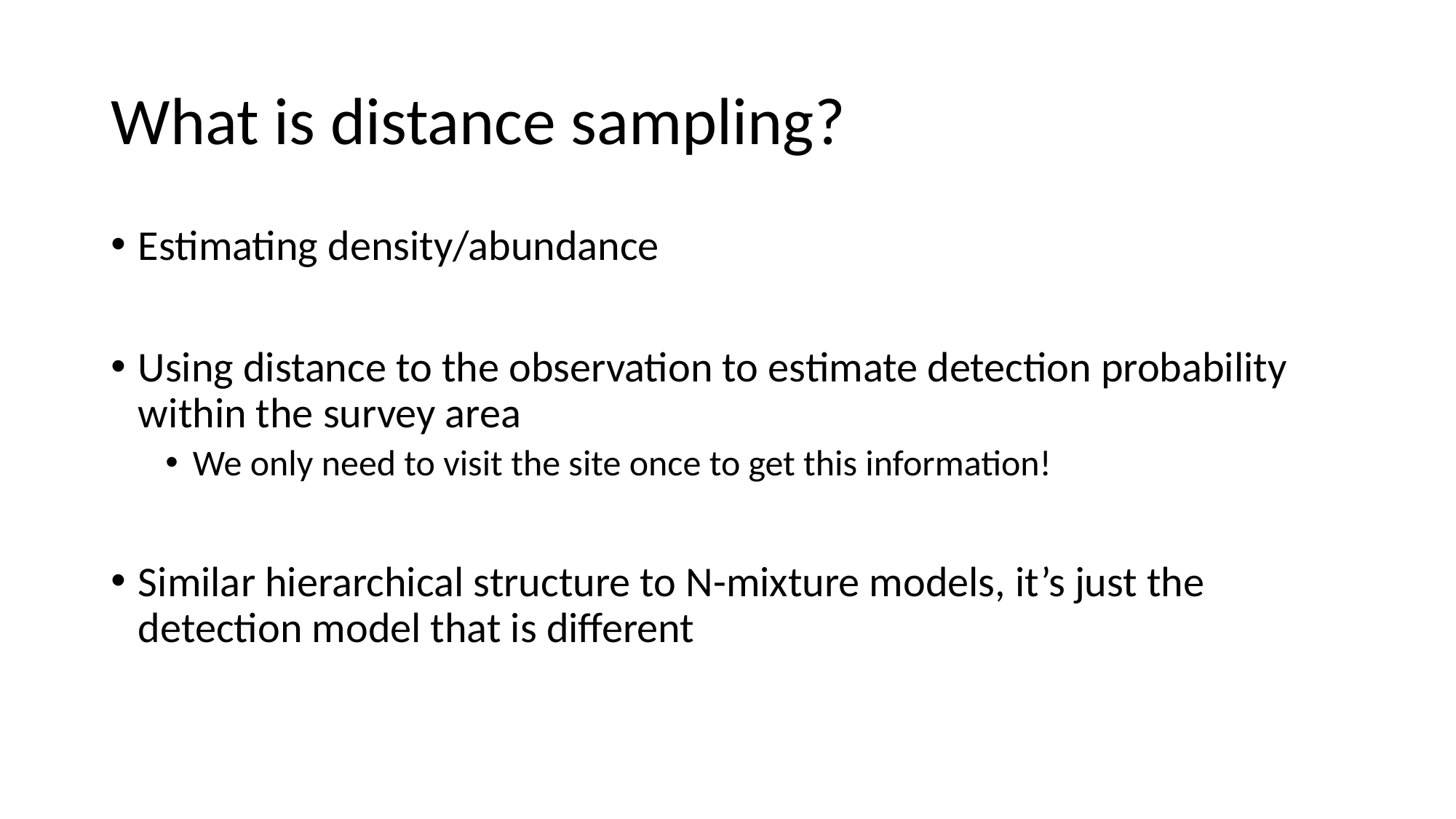

# What is distance sampling?
Estimating density/abundance

Using distance to the observation to estimate detection probability within the survey area
We only need to visit the site once to get this information!

Similar hierarchical structure to N-mixture models, it’s just the detection model that is different